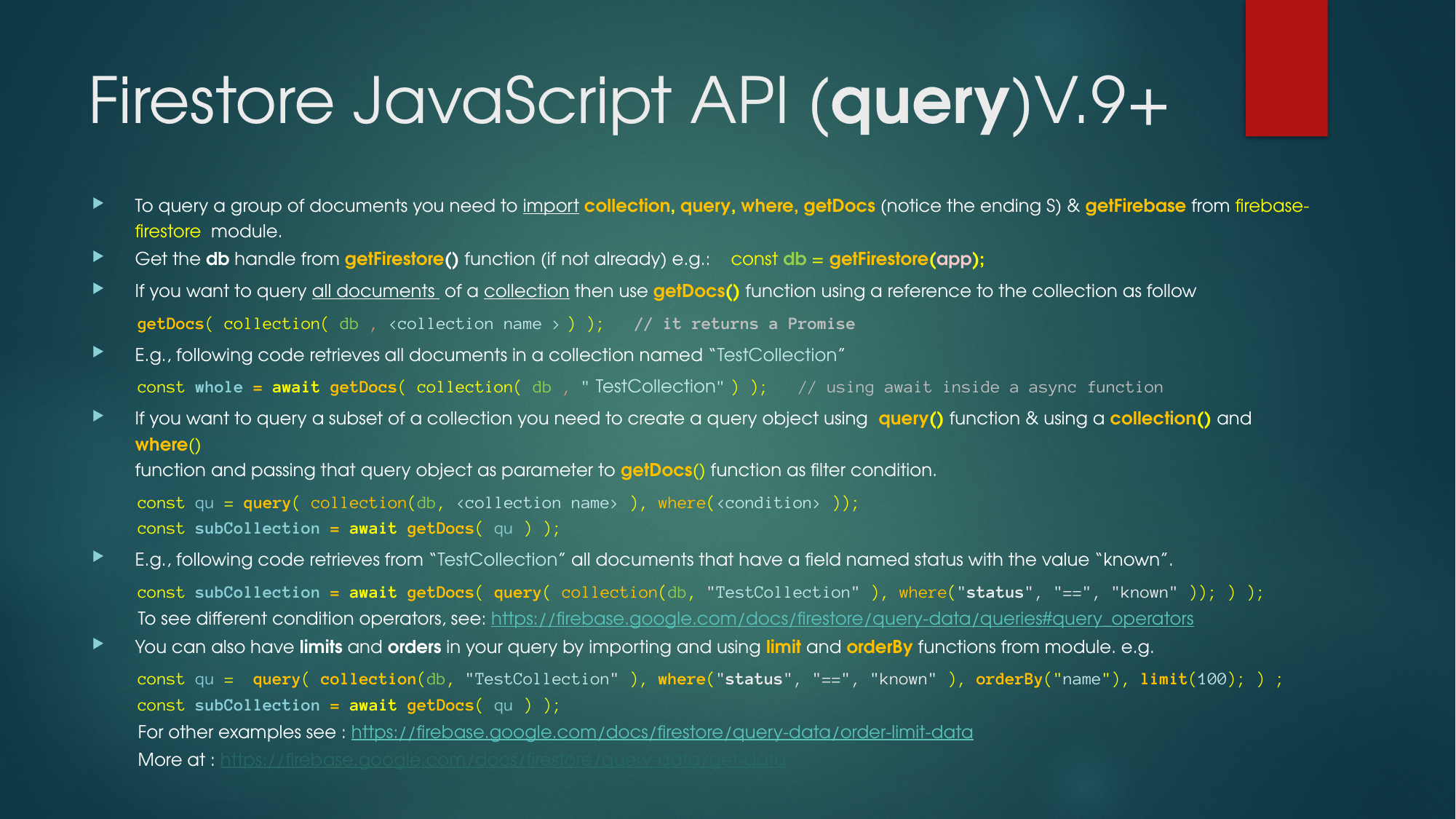

# Firestore JavaScript API (query)V.9+
To query a group of documents you need to import collection, query, where, getDocs (notice the ending S) & getFirebase from firebase-firestore  module.
Get the db handle from getFirestore() function (if not already) e.g.:    	const db = getFirestore(app);
If you want to query all documents  of a collection then use getDocs() function using a reference to the collection as follow
	getDocs( collection( db , <collection name > ) );   // it returns a Promise
E.g., following code retrieves all documents in a collection named “TestCollection”
	const whole = await getDocs( collection( db , " TestCollection" ) );   // using await inside a async function
If you want to query a subset of a collection you need to create a query object using  query() function & using a collection() and where()
function and passing that query object as parameter to getDocs() function as filter condition.
	const qu = query( collection(db, <collection name> ), where(<condition> ));
	const subCollection = await getDocs( qu ) );
E.g., following code retrieves from “TestCollection” all documents that have a field named status with the value “known”.
	const subCollection = await getDocs( query( collection(db, "TestCollection" ), where("status", "==", "known" )); ) );
	To see different condition operators, see: https://firebase.google.com/docs/firestore/query-data/queries#query_operators
You can also have limits and orders in your query by importing and using limit and orderBy functions from module. e.g.
	const qu =  query( collection(db, "TestCollection" ), where("status", "==", "known" ), orderBy("name"), limit(100); ) ;
	const subCollection = await getDocs( qu ) );
	For other examples see : https://firebase.google.com/docs/firestore/query-data/order-limit-data
	More at : https://firebase.google.com/docs/firestore/query-data/get-data